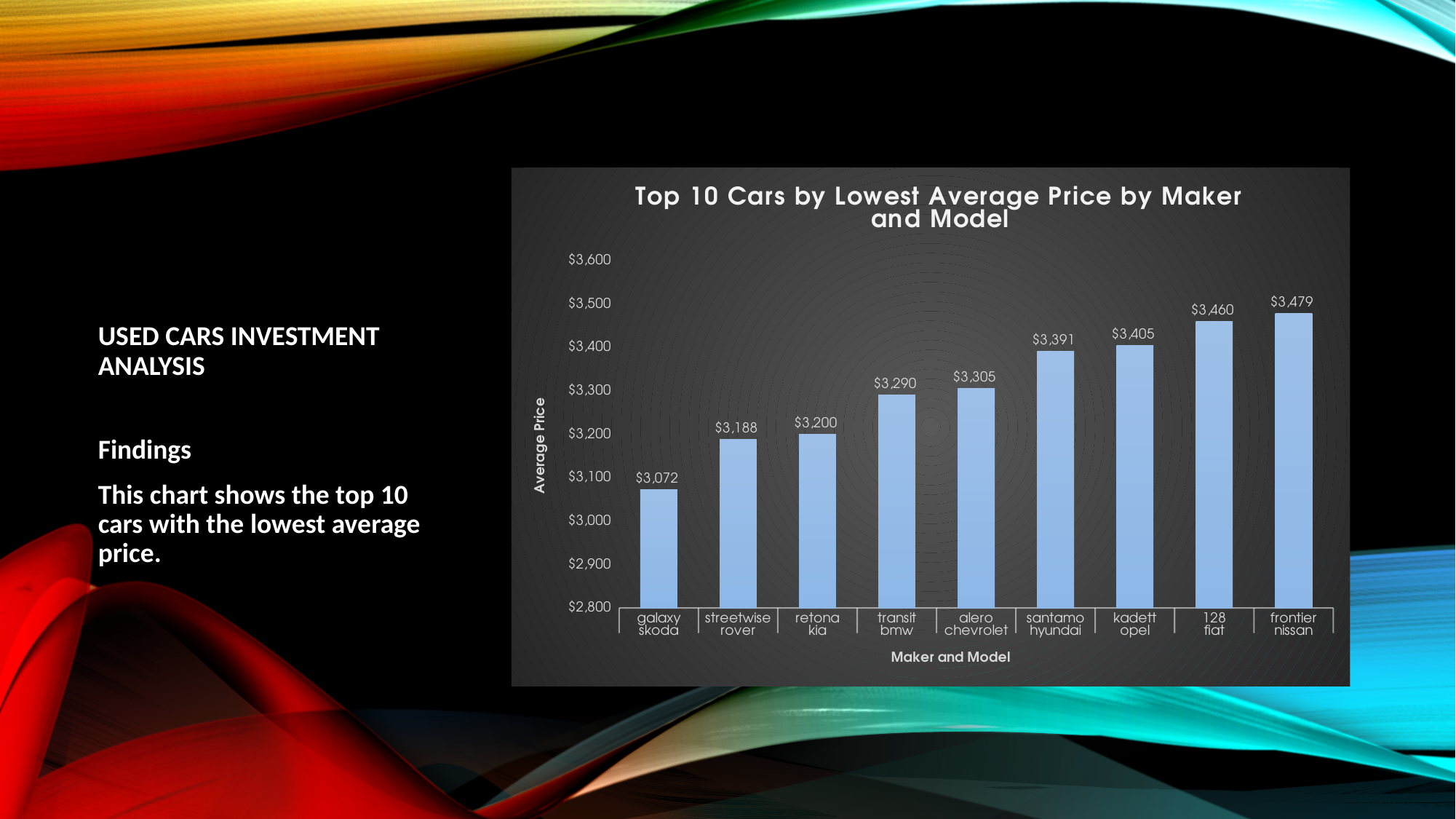

# Used Cars Investment Analysis

### Chart: Top 10 Cars by Lowest Average Price by Maker and Model

| Category | average price |
|---|---|
| galaxy | 3072.0 |
| streetwise | 3188.0 |
| retona | 3200.0 |
| transit | 3290.0 |
| alero | 3305.0 |
| santamo | 3391.0 |
| kadett | 3405.0 |
| 128 | 3460.0 |
| frontier | 3479.0 |
Findings
This chart shows the top 10 cars with the lowest average price.